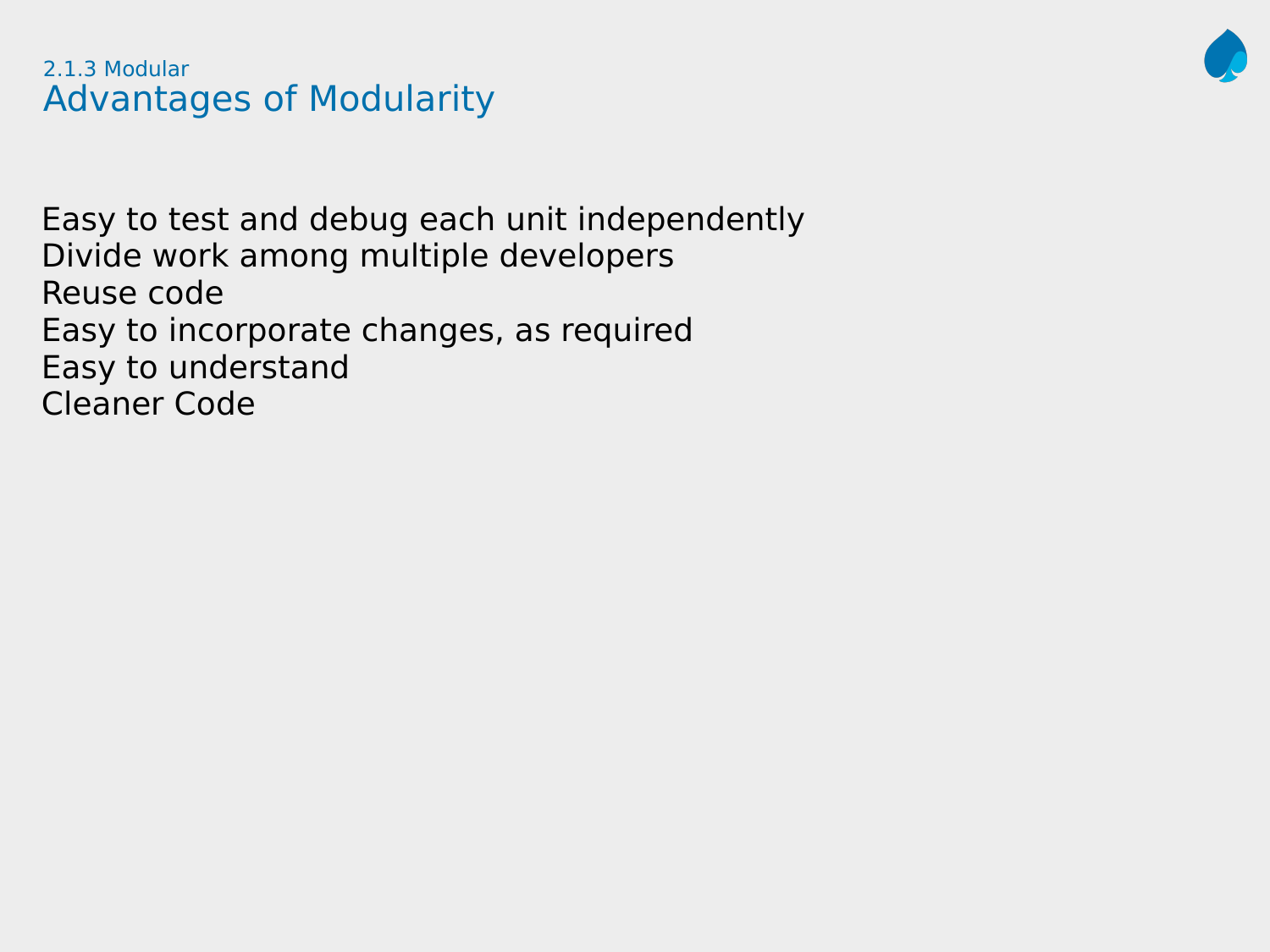

# 2.1.3 Modular Advantages of Modularity
Easy to test and debug each unit independently
Divide work among multiple developers
Reuse code
Easy to incorporate changes, as required
Easy to understand
Cleaner Code